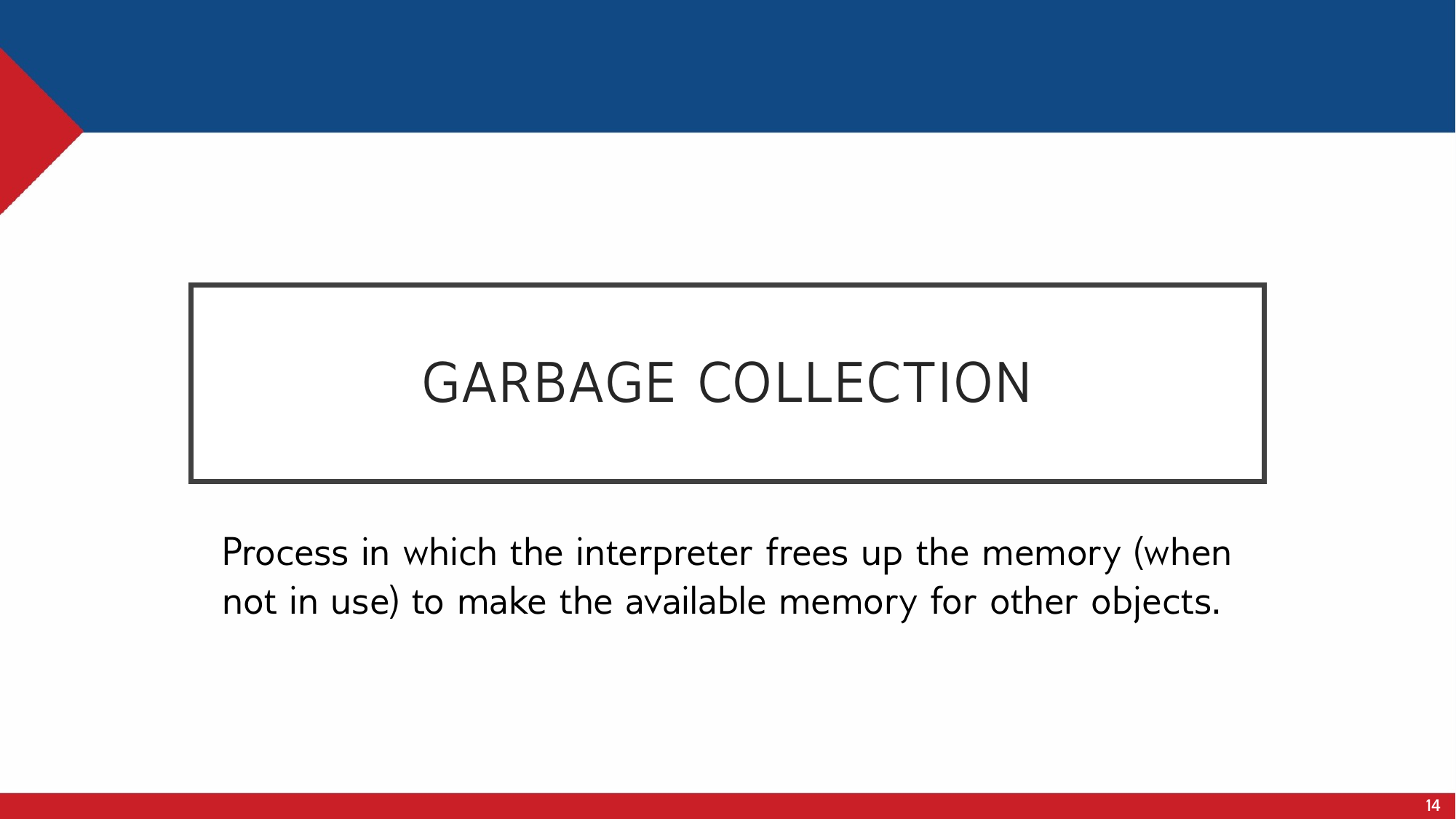

# Garbage collection
Process in which the interpreter frees up the memory (when not in use) to make the available memory for other objects.

14